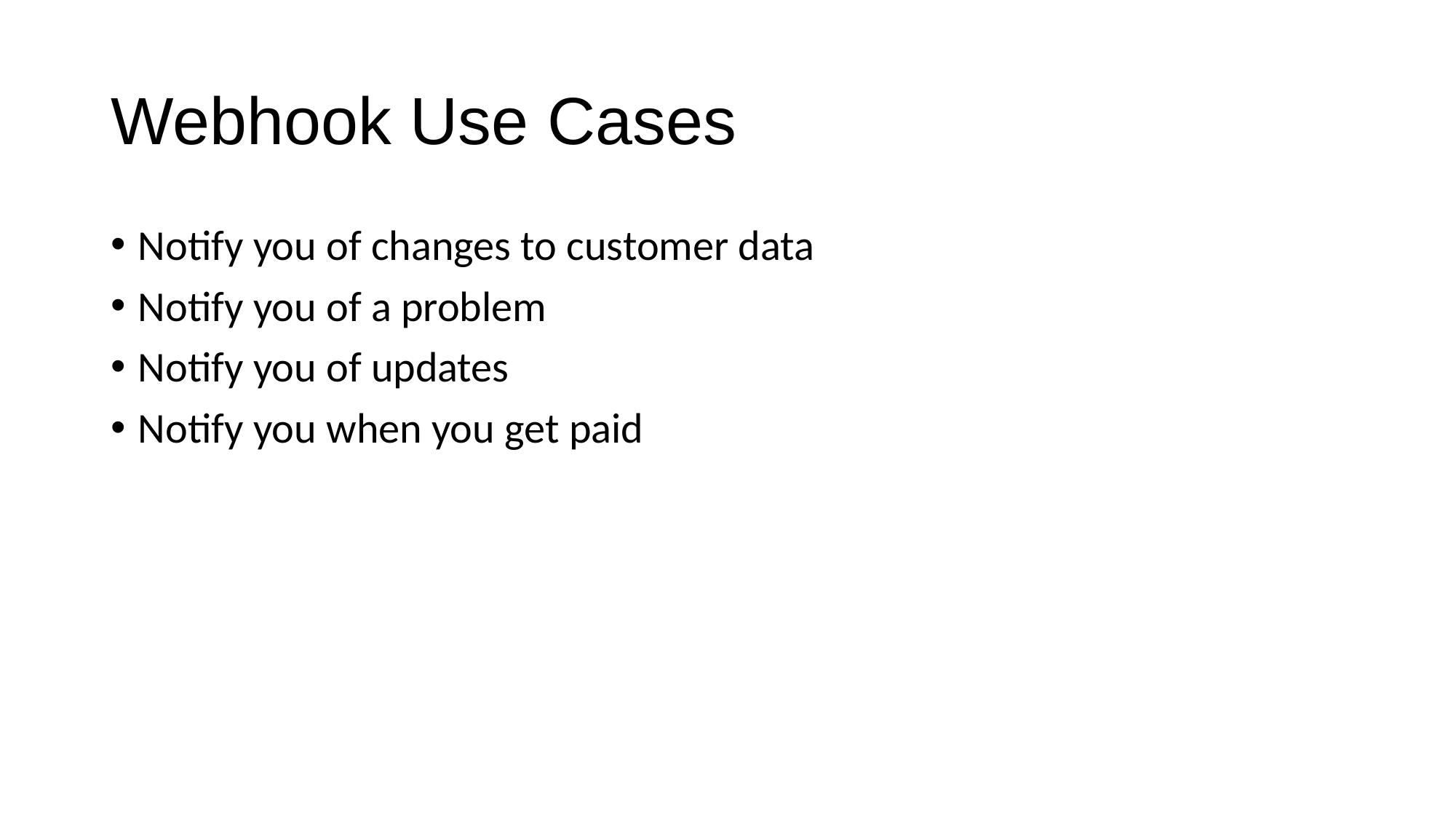

# Webhook Use Cases
Notify you of changes to customer data
Notify you of a problem
Notify you of updates
Notify you when you get paid